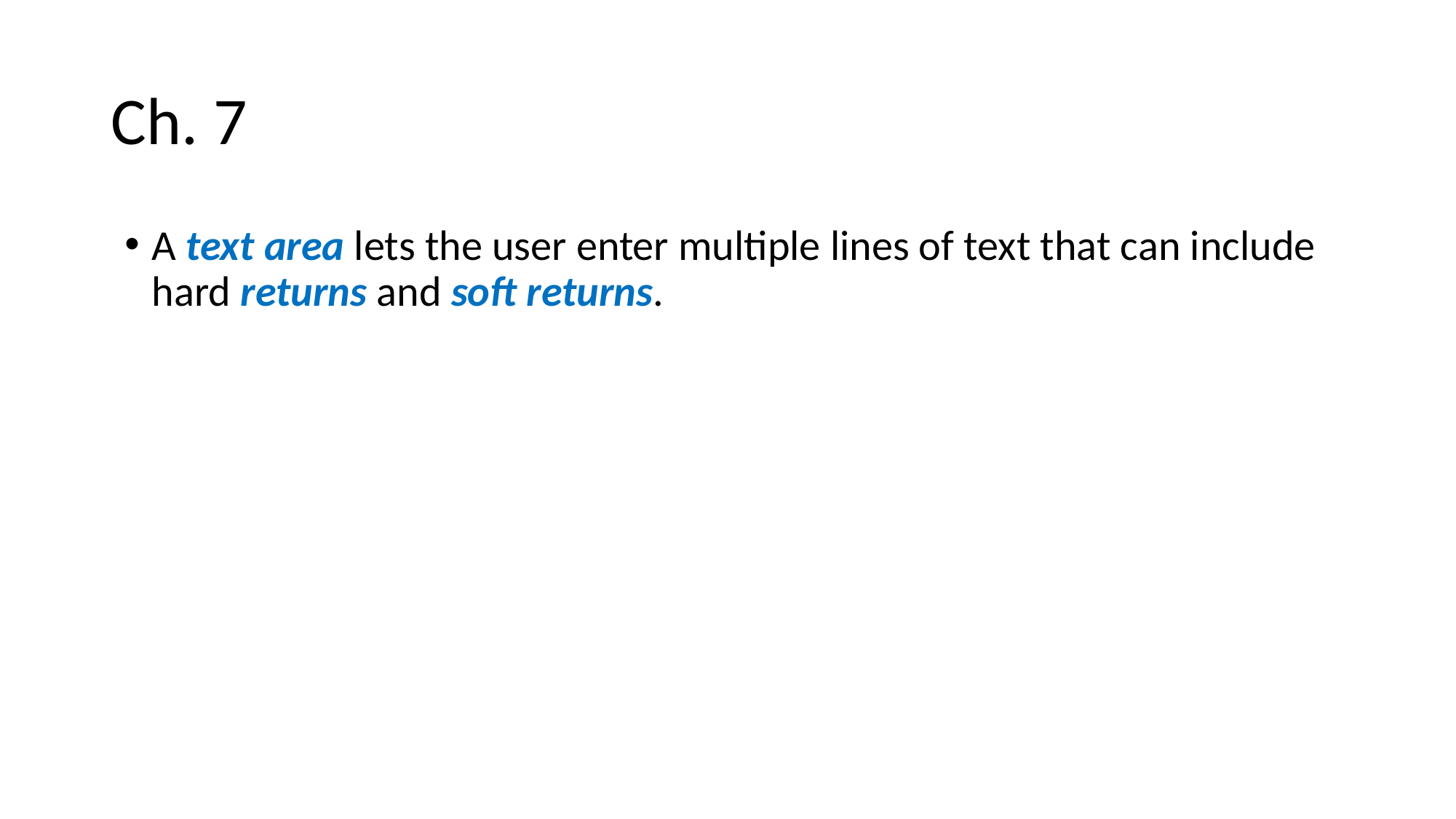

# Ch. 7
A text area lets the user enter multiple lines of text that can include hard returns and soft returns.